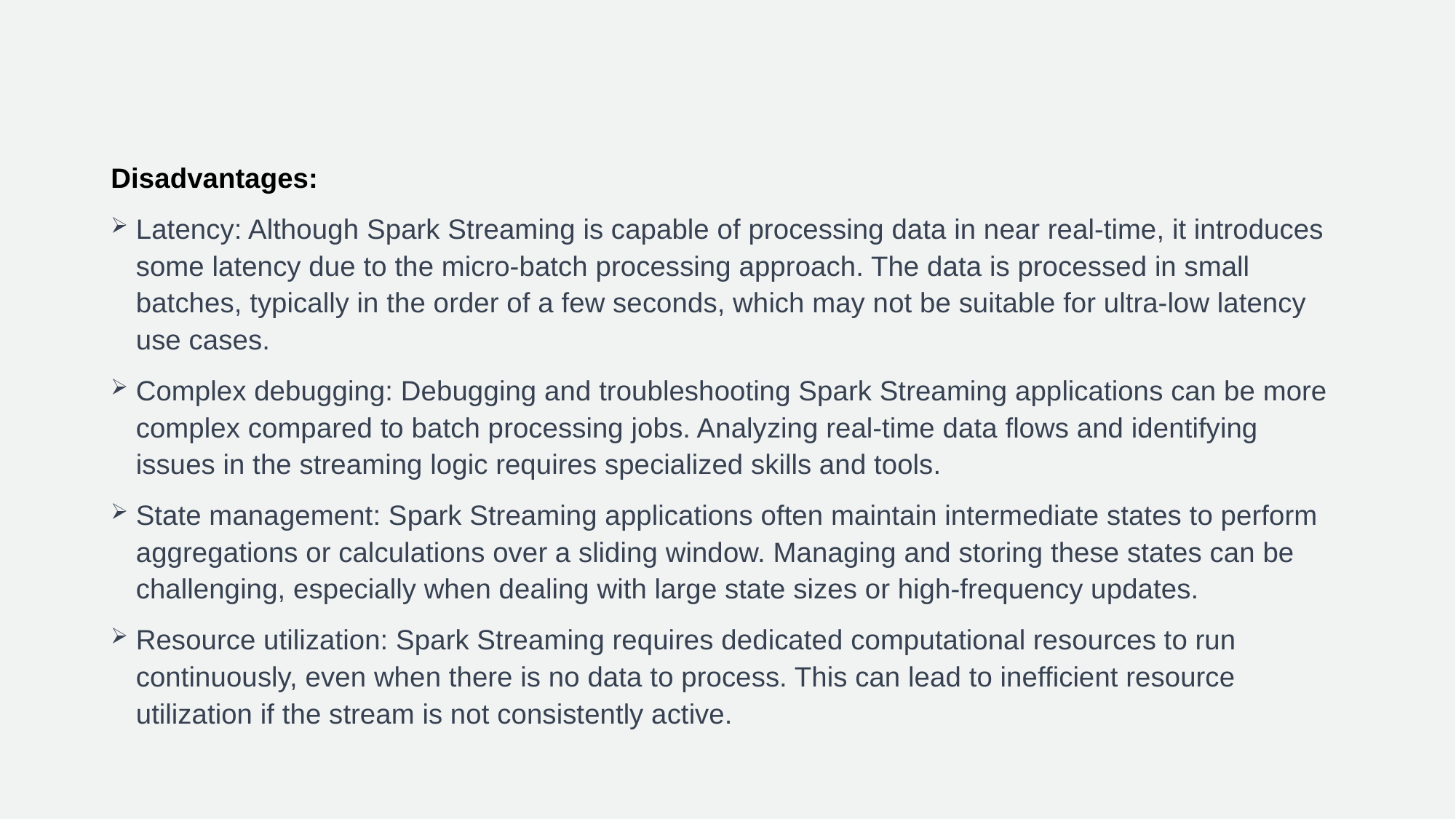

Disadvantages:
Latency: Although Spark Streaming is capable of processing data in near real-time, it introduces some latency due to the micro-batch processing approach. The data is processed in small batches, typically in the order of a few seconds, which may not be suitable for ultra-low latency use cases.
Complex debugging: Debugging and troubleshooting Spark Streaming applications can be more complex compared to batch processing jobs. Analyzing real-time data flows and identifying issues in the streaming logic requires specialized skills and tools.
State management: Spark Streaming applications often maintain intermediate states to perform aggregations or calculations over a sliding window. Managing and storing these states can be challenging, especially when dealing with large state sizes or high-frequency updates.
Resource utilization: Spark Streaming requires dedicated computational resources to run continuously, even when there is no data to process. This can lead to inefficient resource utilization if the stream is not consistently active.